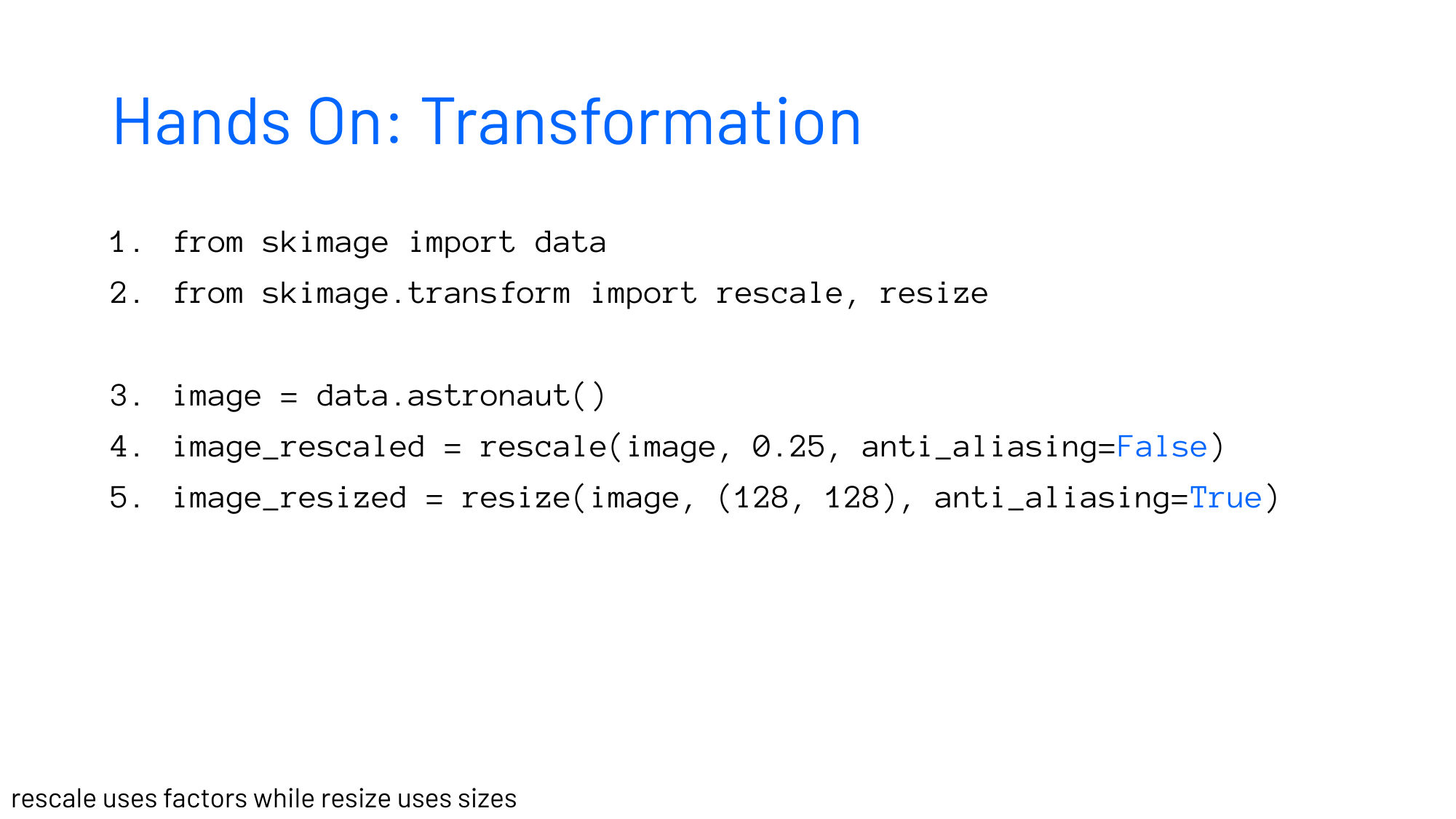

# Hands On: Transformation
from skimage import data
from skimage.transform import rescale, resize

image = data.astronaut()
image_rescaled = rescale(image, 0.25, anti_aliasing=False)
image_resized = resize(image, (128, 128), anti_aliasing=True)
rescale uses factors while resize uses sizes